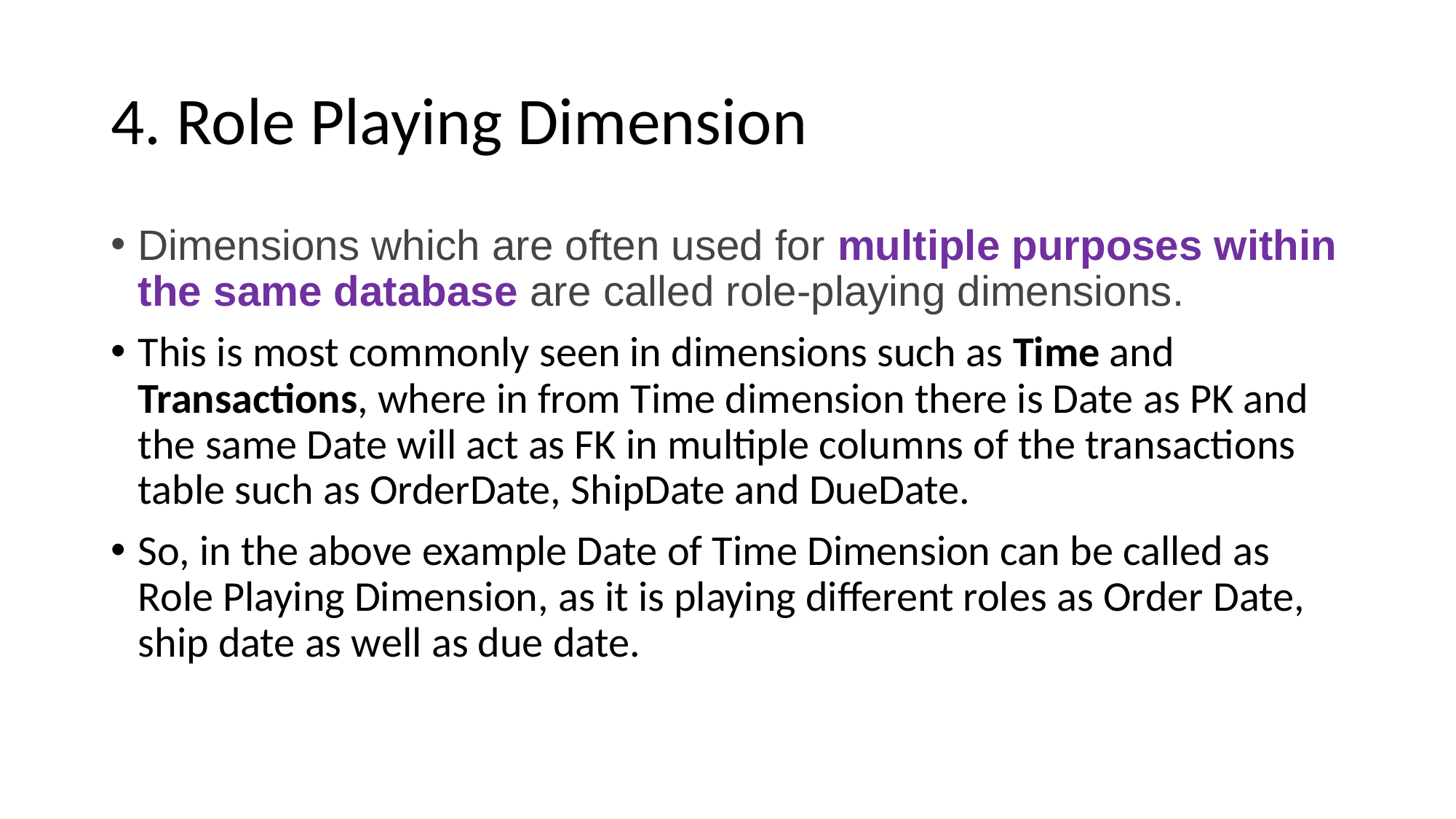

# 4. Role Playing Dimension
Dimensions which are often used for multiple purposes within the same database are called role-playing dimensions.
This is most commonly seen in dimensions such as Time and Transactions, where in from Time dimension there is Date as PK and the same Date will act as FK in multiple columns of the transactions table such as OrderDate, ShipDate and DueDate.
So, in the above example Date of Time Dimension can be called as Role Playing Dimension, as it is playing different roles as Order Date, ship date as well as due date.